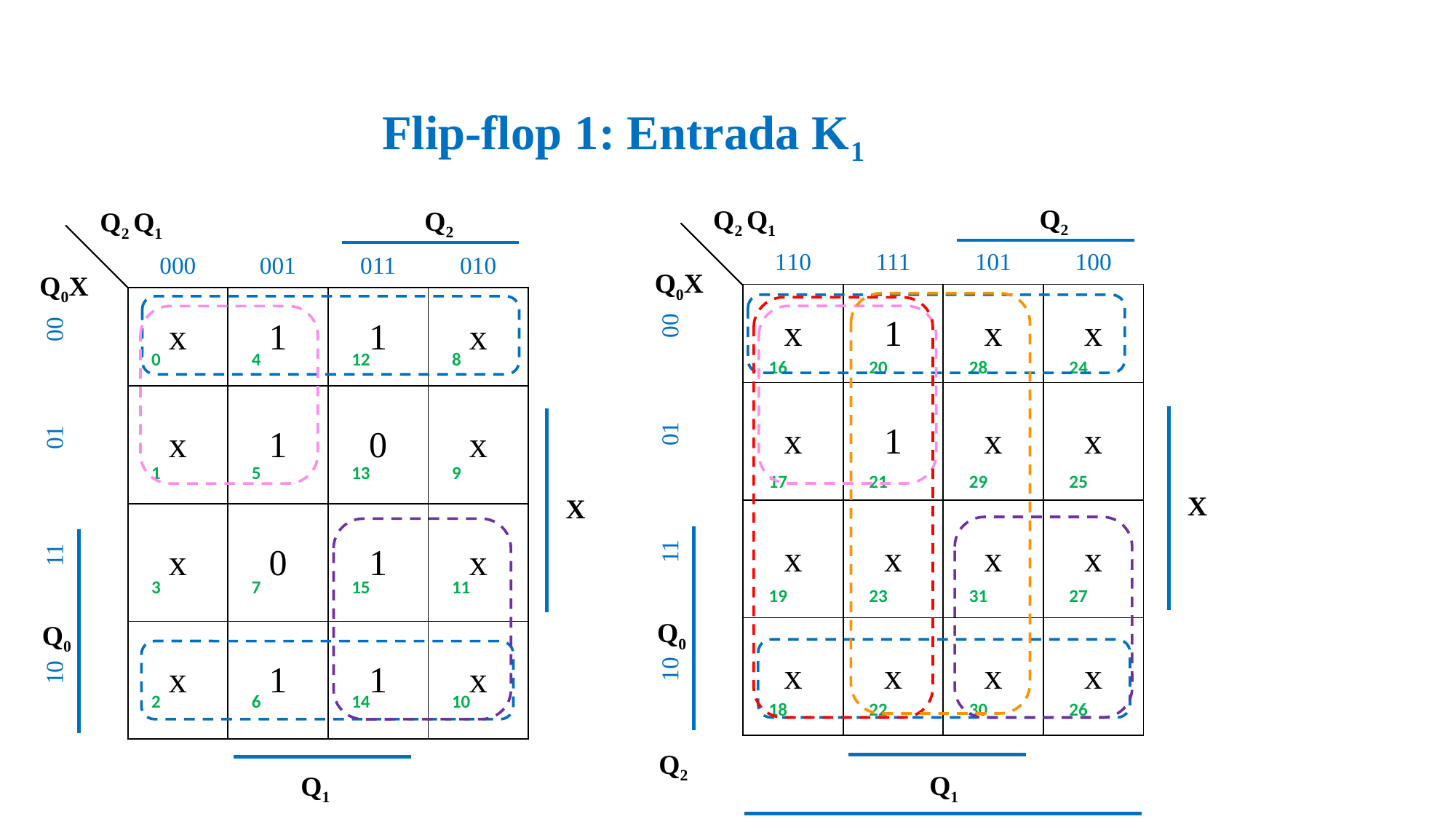

Flip-flop 1: Entrada K1
|  |  |  |  |  |
| --- | --- | --- | --- | --- |
|  | 0 | 4 | 12 | 8 |
|  | 1 | 5 | 13 | 9 |
|  | 3 | 7 | 15 | 11 |
|  | 2 | 6 | 14 | 10 |
|  |  |  |  |  |
| --- | --- | --- | --- | --- |
|  | 16 | 20 | 28 | 24 |
|  | 17 | 21 | 29 | 25 |
|  | 19 | 23 | 31 | 27 |
|  | 18 | 22 | 30 | 26 |
Q2
Q2 Q1
Q2
Q2 Q1
|  | 110 | 111 | 101 | 100 |
| --- | --- | --- | --- | --- |
| 00 | x | 1 | x | x |
| 01 | x | 1 | x | x |
| 11 | x | x | x | x |
| 10 | x | x | x | x |
|  | 000 | 001 | 011 | 010 |
| --- | --- | --- | --- | --- |
| 00 | x | 1 | 1 | x |
| 01 | x | 1 | 0 | x |
| 11 | x | 0 | 1 | x |
| 10 | x | 1 | 1 | x |
Q0X
Q0X

X
X

Q0
Q0

Q2
Q1
Q1
Q3